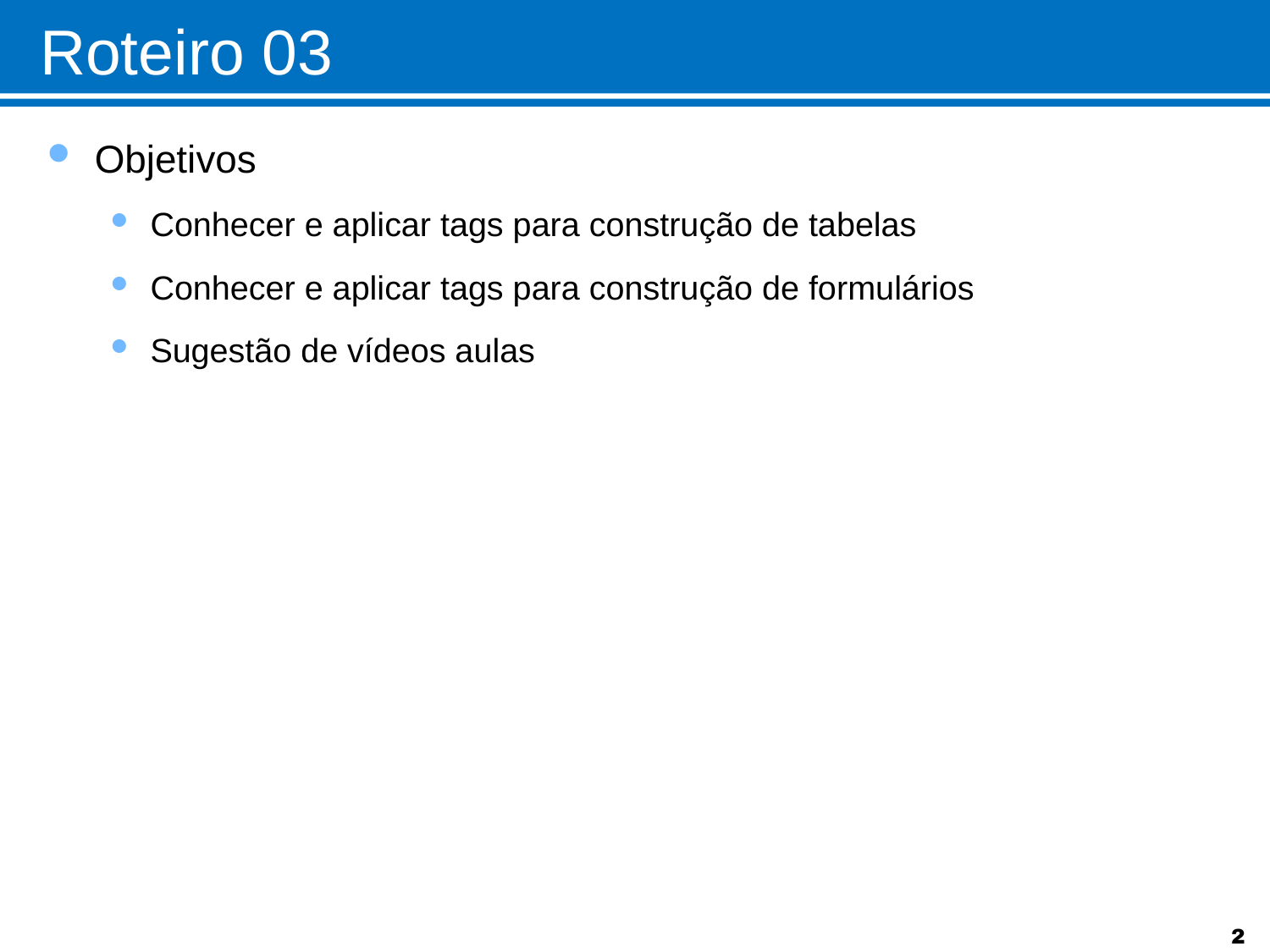

# Roteiro 03
Objetivos
Conhecer e aplicar tags para construção de tabelas
Conhecer e aplicar tags para construção de formulários
Sugestão de vídeos aulas

2